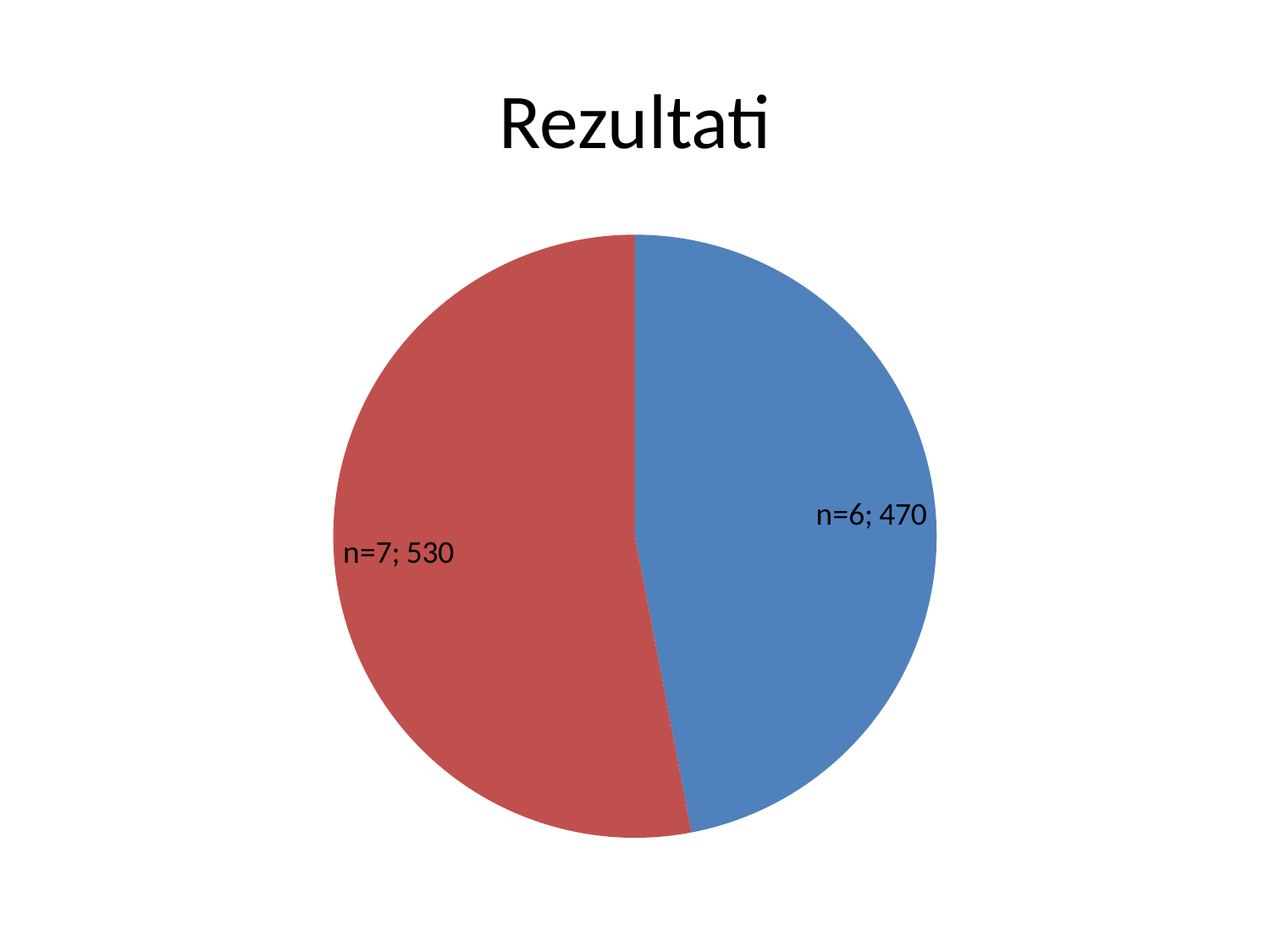

# Rezultati

### Chart

| Category | Sales |
|---|---|
| n=6 | 470.0 |
| n=7 | 530.0 |